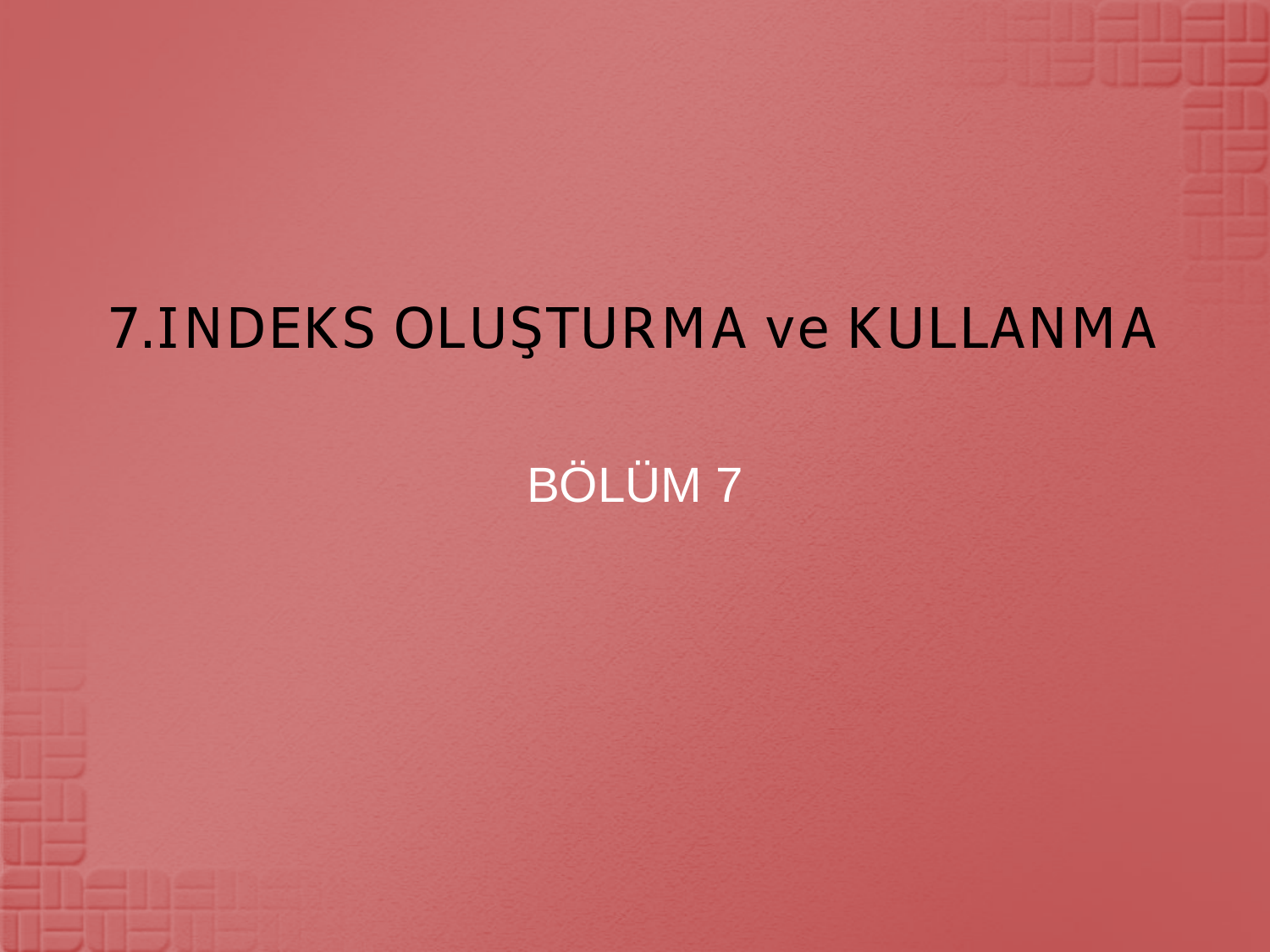

# 7.INDEKS OLUŞTURMA ve KULLANMA
BÖLÜM 7